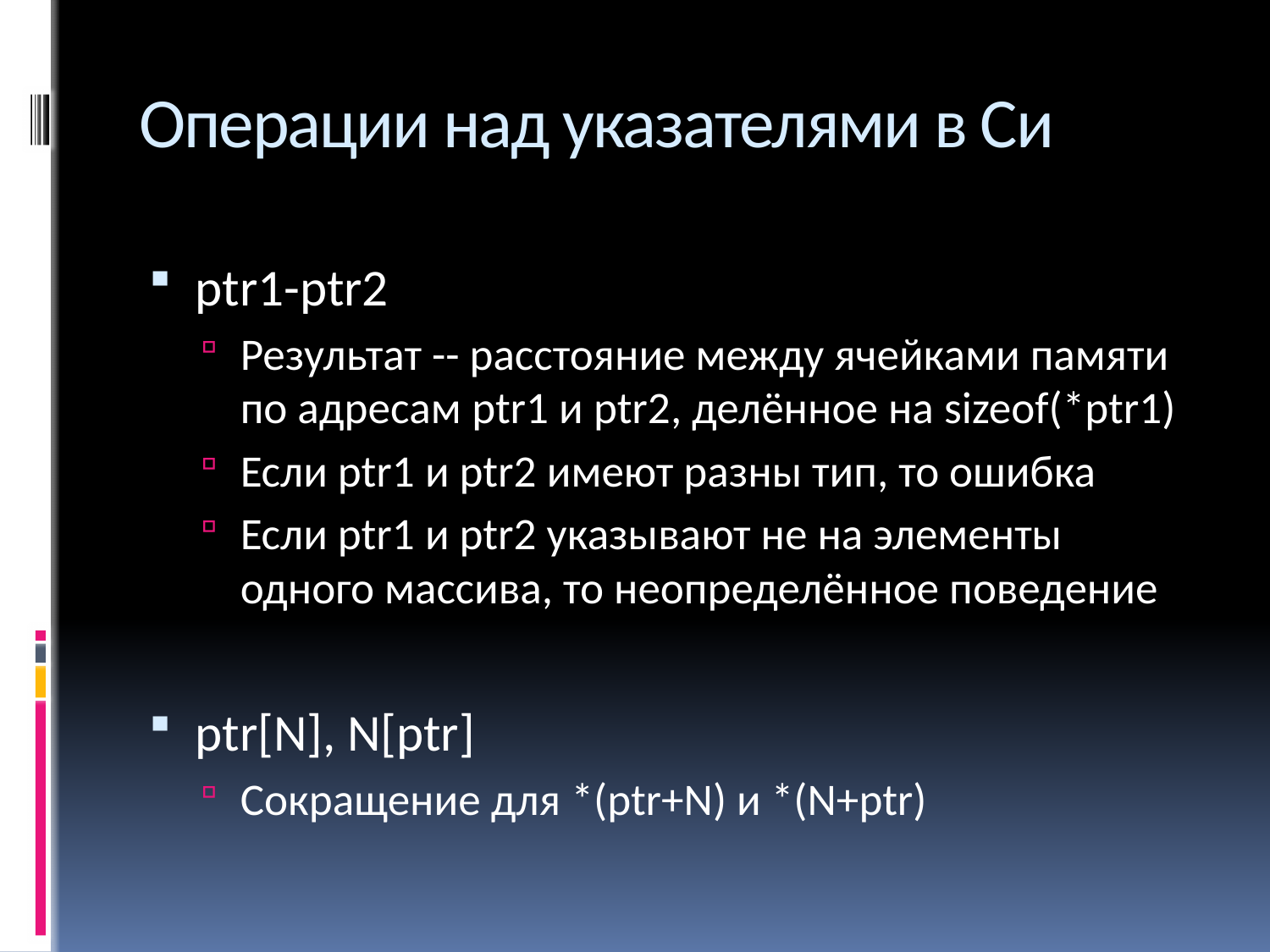

# Операции над указателями в Си
ptr1-ptr2
Результат -- расстояние между ячейками памяти по адресам ptr1 и ptr2, делённое на sizeof(*ptr1)
Если ptr1 и ptr2 имеют разны тип, то ошибка
Если ptr1 и ptr2 указывают не на элементы одного массива, то неопределённое поведение

ptr[N], N[ptr]
Сокращение для *(ptr+N) и *(N+ptr)